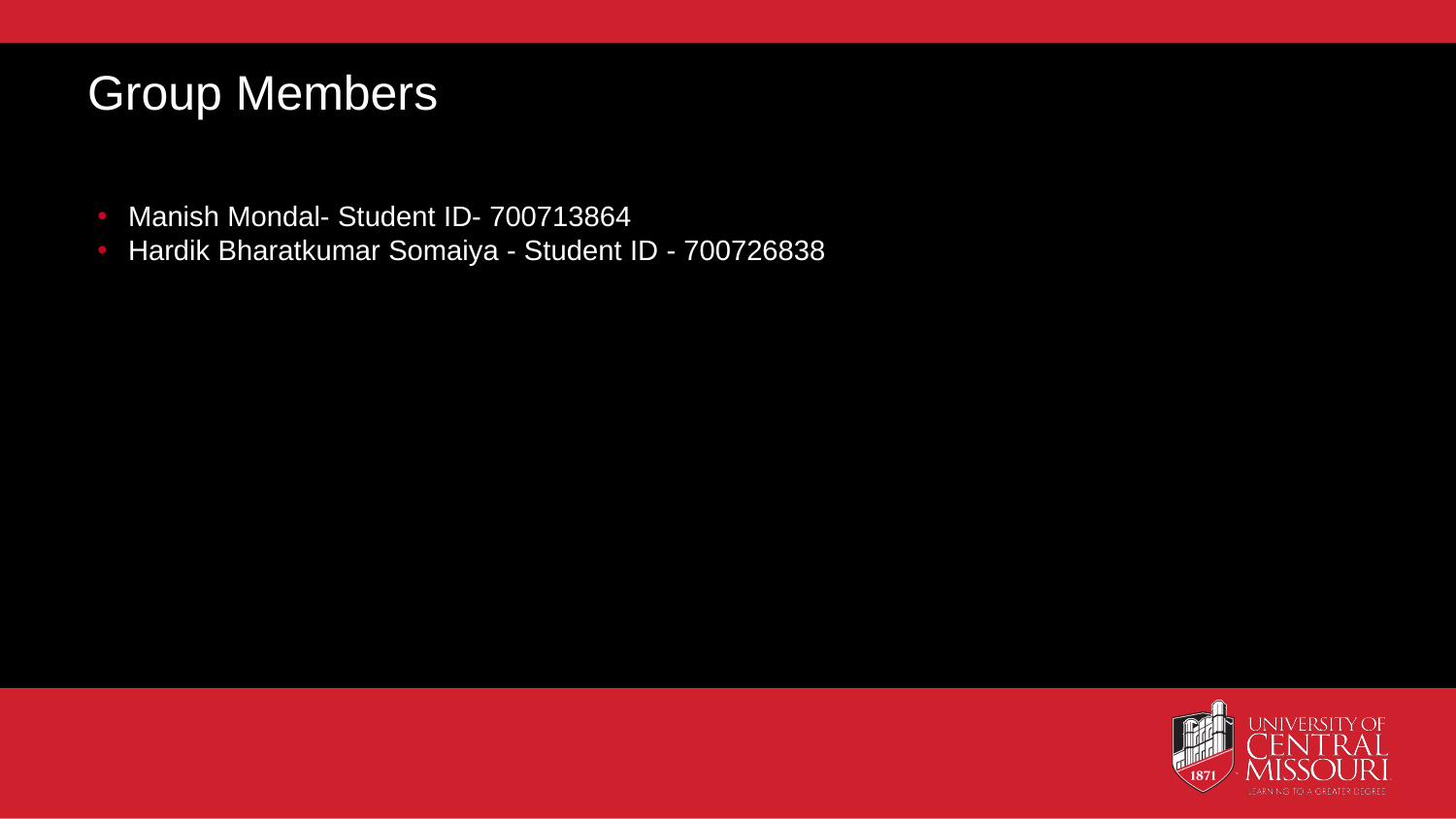

# Group Members
Manish Mondal- Student ID- 700713864
Hardik Bharatkumar Somaiya - Student ID - 700726838